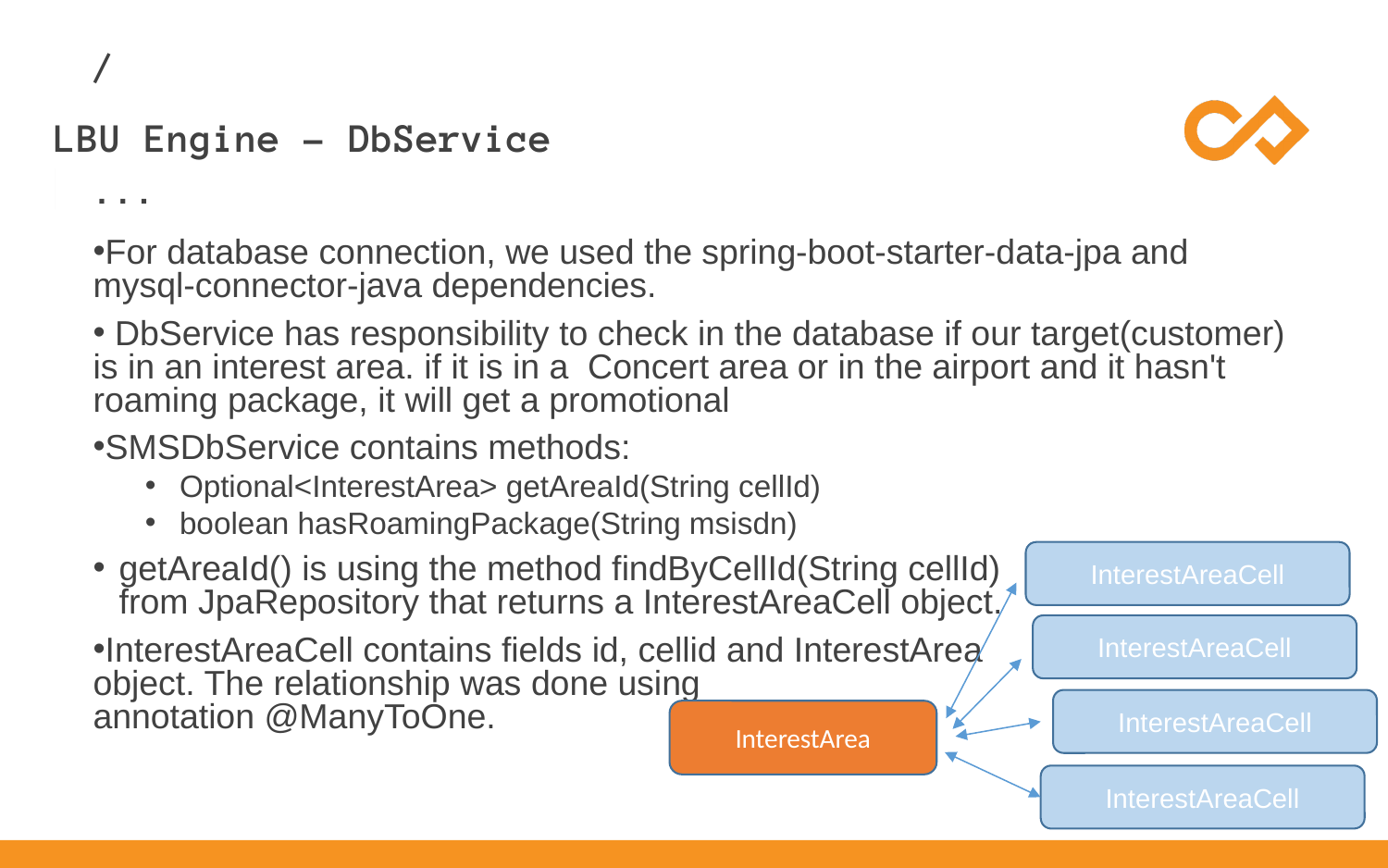

LBU Engine - DbService​
​
For database connection, we used the spring-boot-starter-data-jpa and mysql-connector-java dependencies.
 DbService has responsibility to check in the database if our target(customer) is in an interest area. if it is in a  Concert area or in the airport and it hasn't roaming package, it will get a promotional
SMSDbService contains methods:
 Optional<InterestArea> getAreaId(String cellId)
 boolean hasRoamingPackage(String msisdn)
getAreaId() is using the method findByCellId(String cellId)                         from JpaRepository that returns a InterestAreaCell object.
InterestAreaCell contains fields id, cellid and InterestArea                         object. The relationship was done using                                                 annotation @ManyToOne.

InterestAreaCell
InterestAreaCell
InterestAreaCell
InterestArea
InterestAreaCell